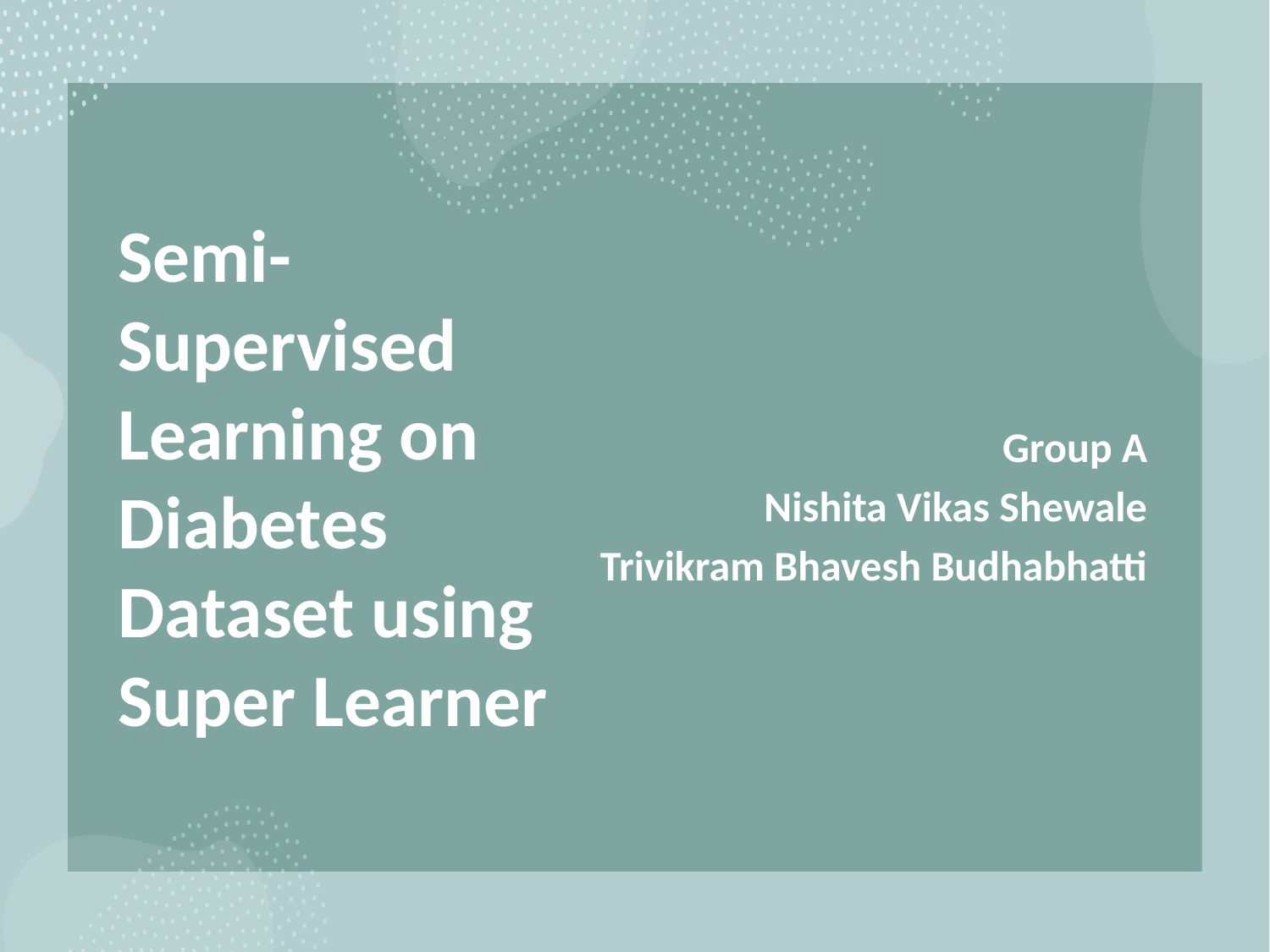

# Semi-Supervised Learning on Diabetes Dataset using Super Learner

Group A
Nishita Vikas Shewale
Trivikram Bhavesh Budhabhatti